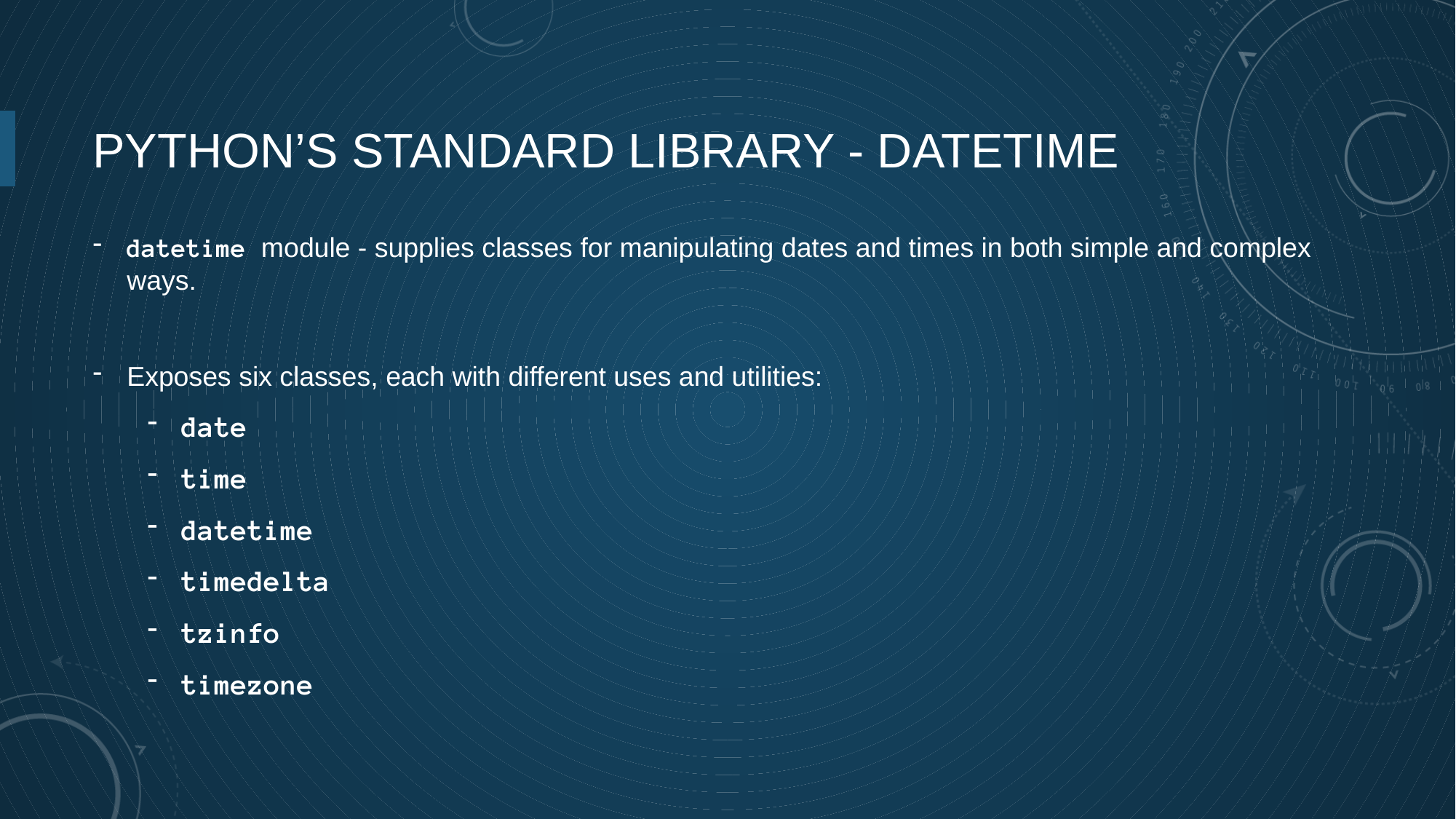

# Python’s standard library - DATETIME
datetime module - supplies classes for manipulating dates and times in both simple and complex ways.

Exposes six classes, each with different uses and utilities:
date
time
datetime
timedelta
tzinfo
timezone